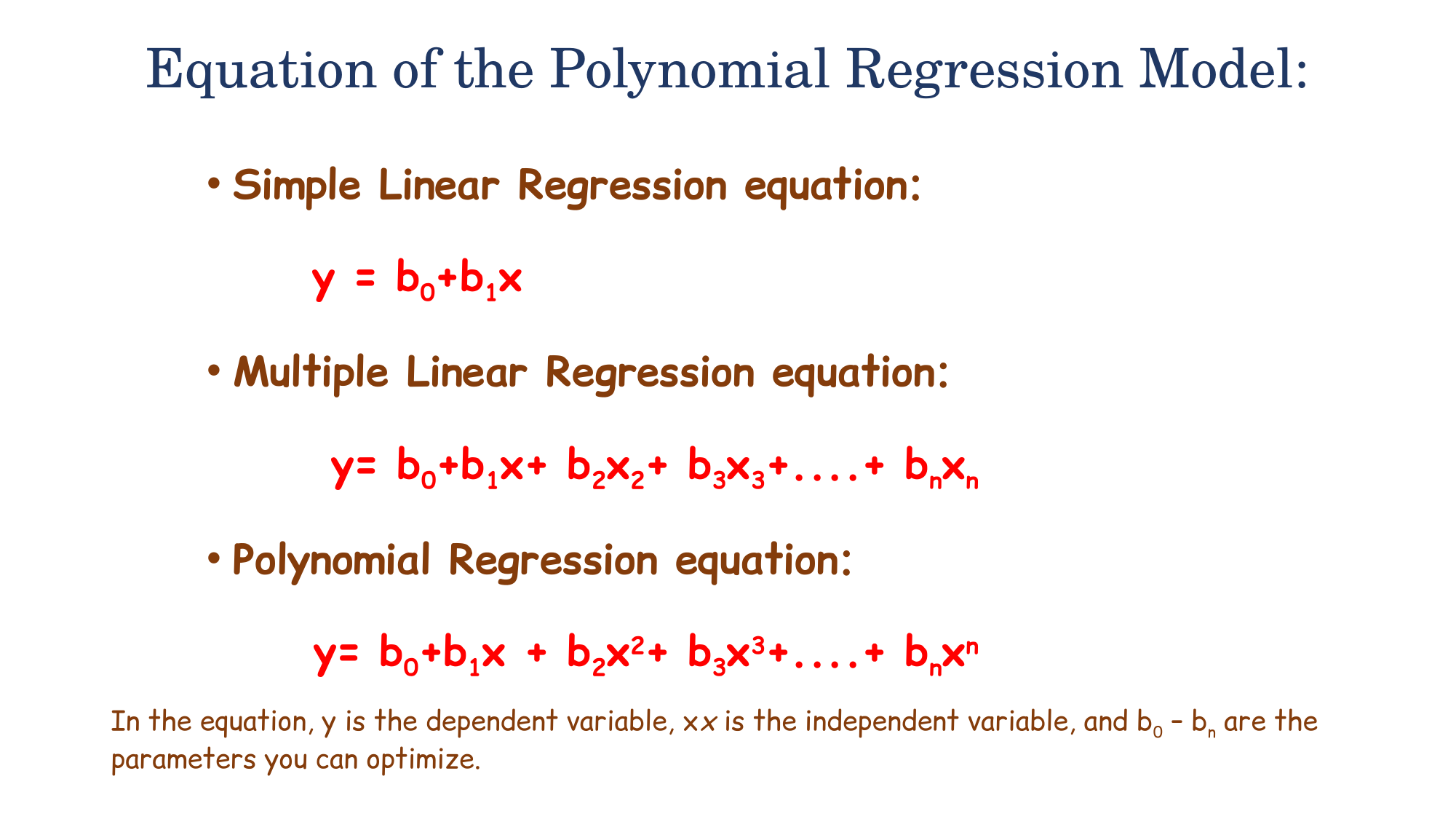

# Equation of the Polynomial Regression Model:
Simple Linear Regression equation:
			y = b0+b1x
Multiple Linear Regression equation:
       y= b0+b1x+ b2x2+ b3x3+....+ bnxn
Polynomial Regression equation:
      y= b0+b1x + b2x2+ b3x3+....+ bnxn
In the equation, y is the dependent variable, xx is the independent variable, and b0 – bn​ are the parameters you can optimize.